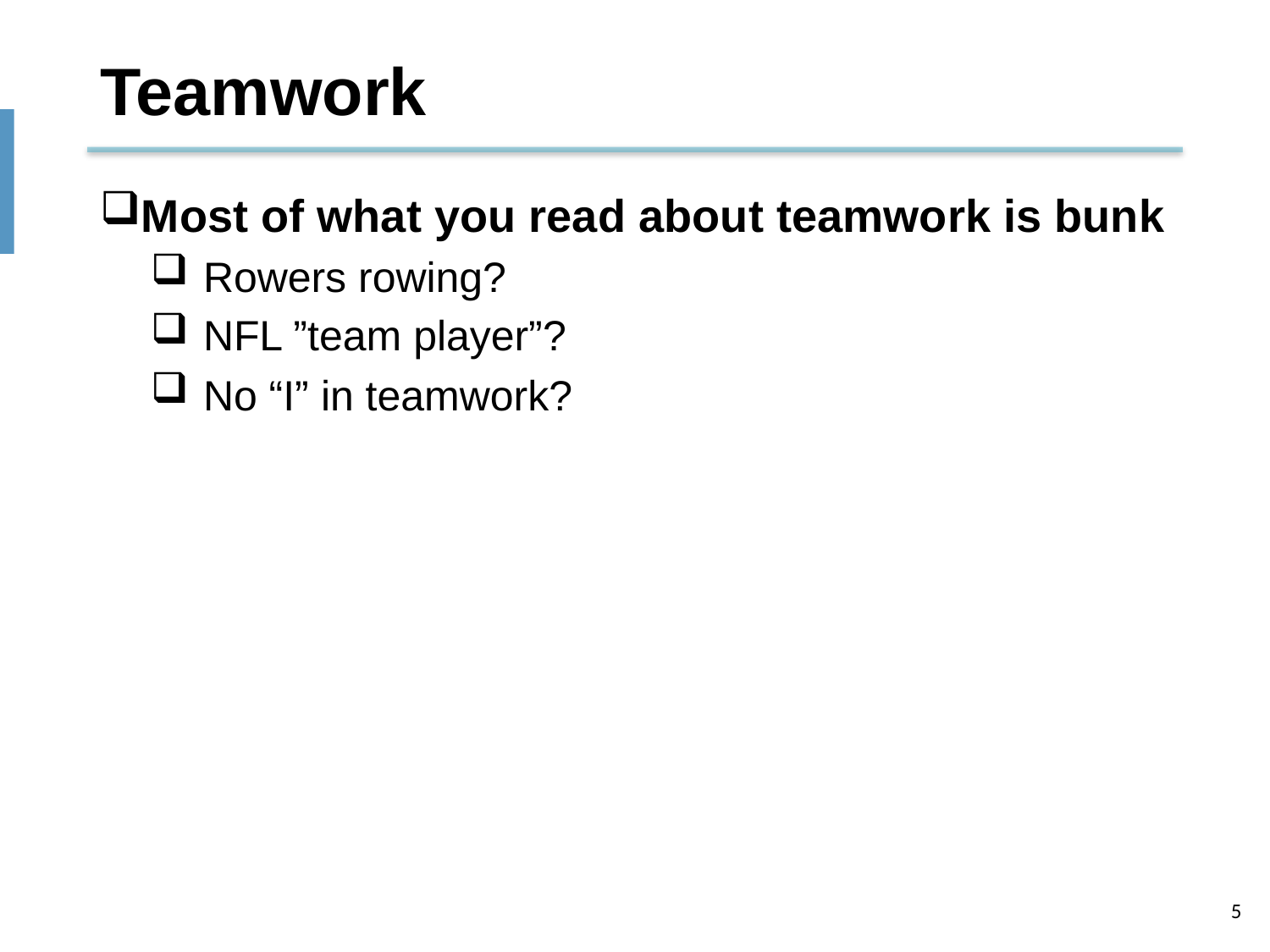

# Teamwork
Most of what you read about teamwork is bunk
Rowers rowing?
NFL ”team player”?
No “I” in teamwork?
5